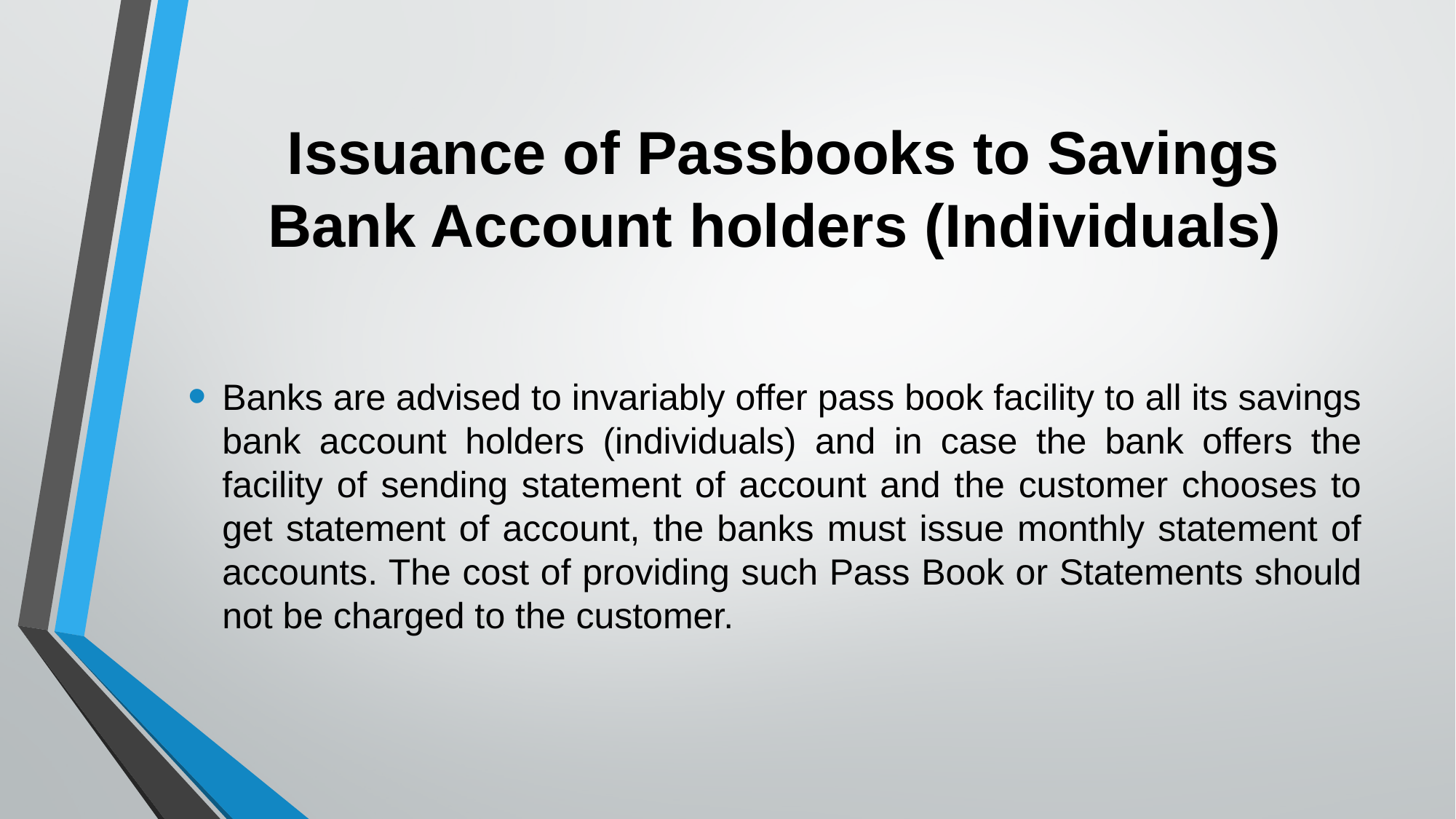

# Issuance of Passbooks to Savings Bank Account holders (Individuals)
Banks are advised to invariably offer pass book facility to all its savings bank account holders (individuals) and in case the bank offers the facility of sending statement of account and the customer chooses to get statement of account, the banks must issue monthly statement of accounts. The cost of providing such Pass Book or Statements should not be charged to the customer.